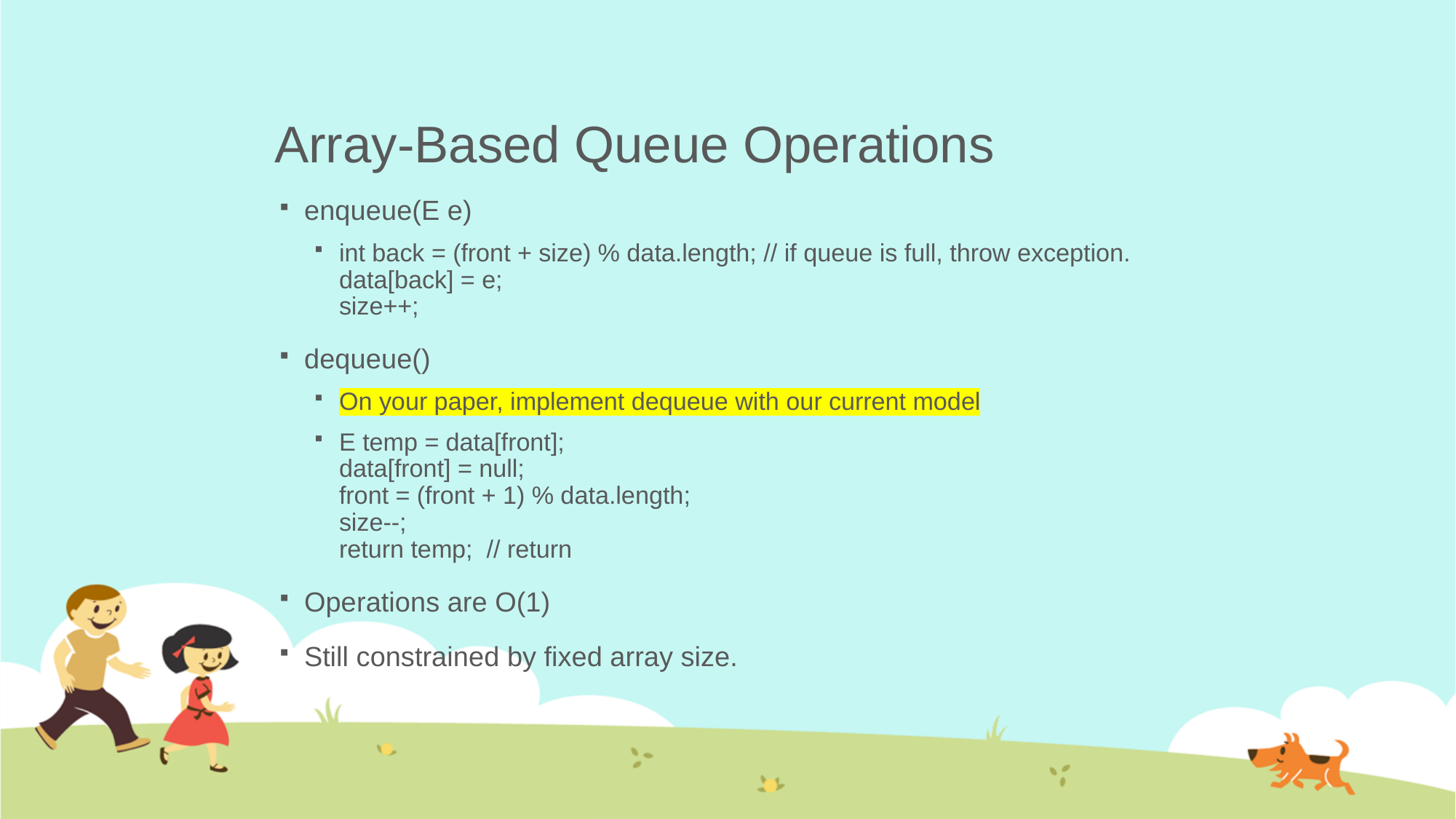

# Array-Based Queue Operations
enqueue(E e)
int back = (front + size) % data.length; // if queue is full, throw exception.
data[back] = e;
size++;
dequeue()
On your paper, implement dequeue with our current model
E temp = data[front];
data[front] = null;
front = (front + 1) % data.length;
size--;
return temp;  // return
Operations are O(1)
Still constrained by fixed array size.